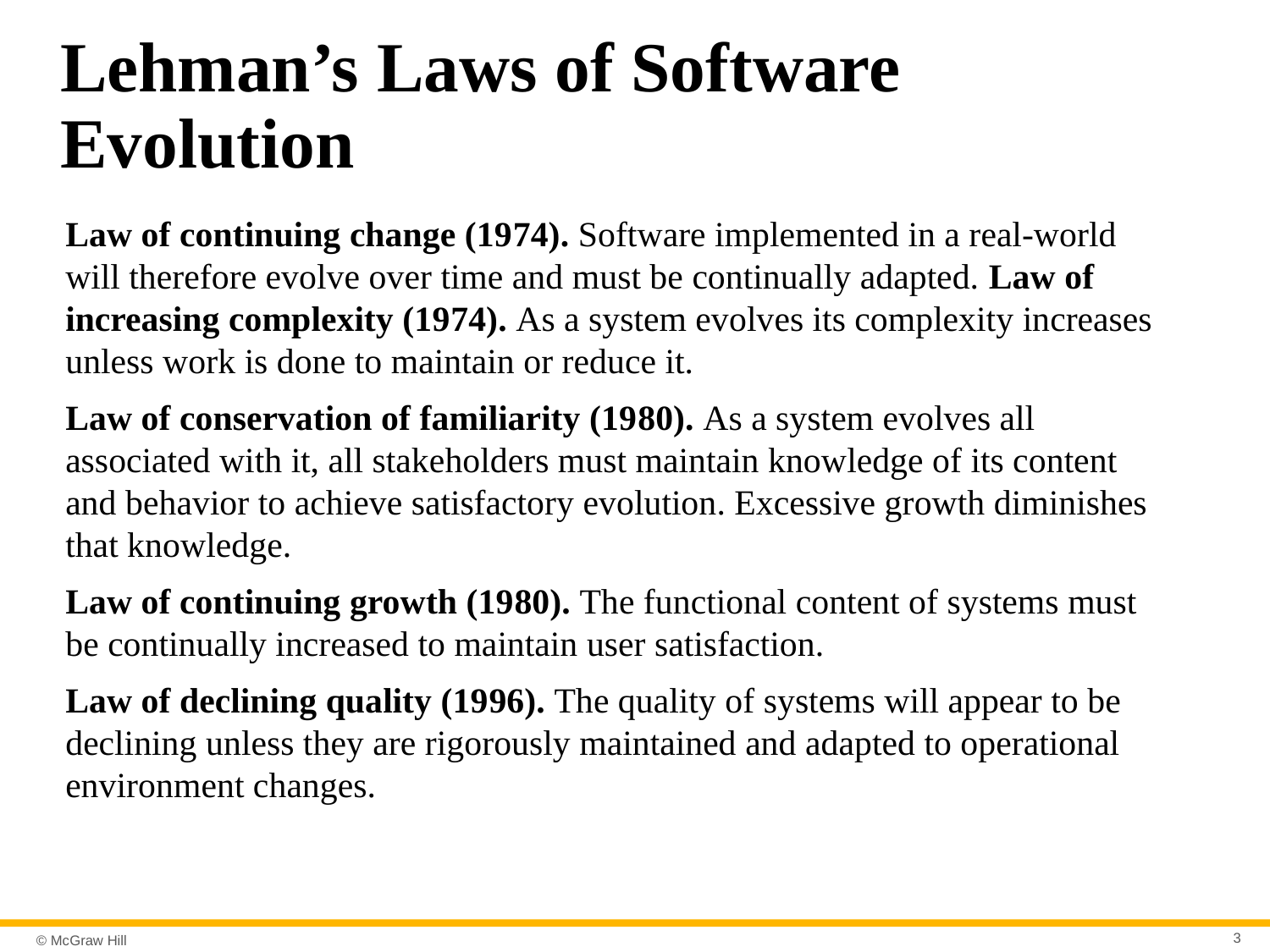

# Lehman’s Laws of Software Evolution
Law of continuing change (19 74). Software implemented in a real-world will therefore evolve over time and must be continually adapted. Law of increasing complexity (19 74). As a system evolves its complexity increases unless work is done to maintain or reduce it.
Law of conservation of familiarity (19 80). As a system evolves all associated with it, all stakeholders must maintain knowledge of its content and behavior to achieve satisfactory evolution. Excessive growth diminishes that knowledge.
Law of continuing growth (19 80). The functional content of systems must be continually increased to maintain user satisfaction.
Law of declining quality (19 96). The quality of systems will appear to be declining unless they are rigorously maintained and adapted to operational environment changes.
3